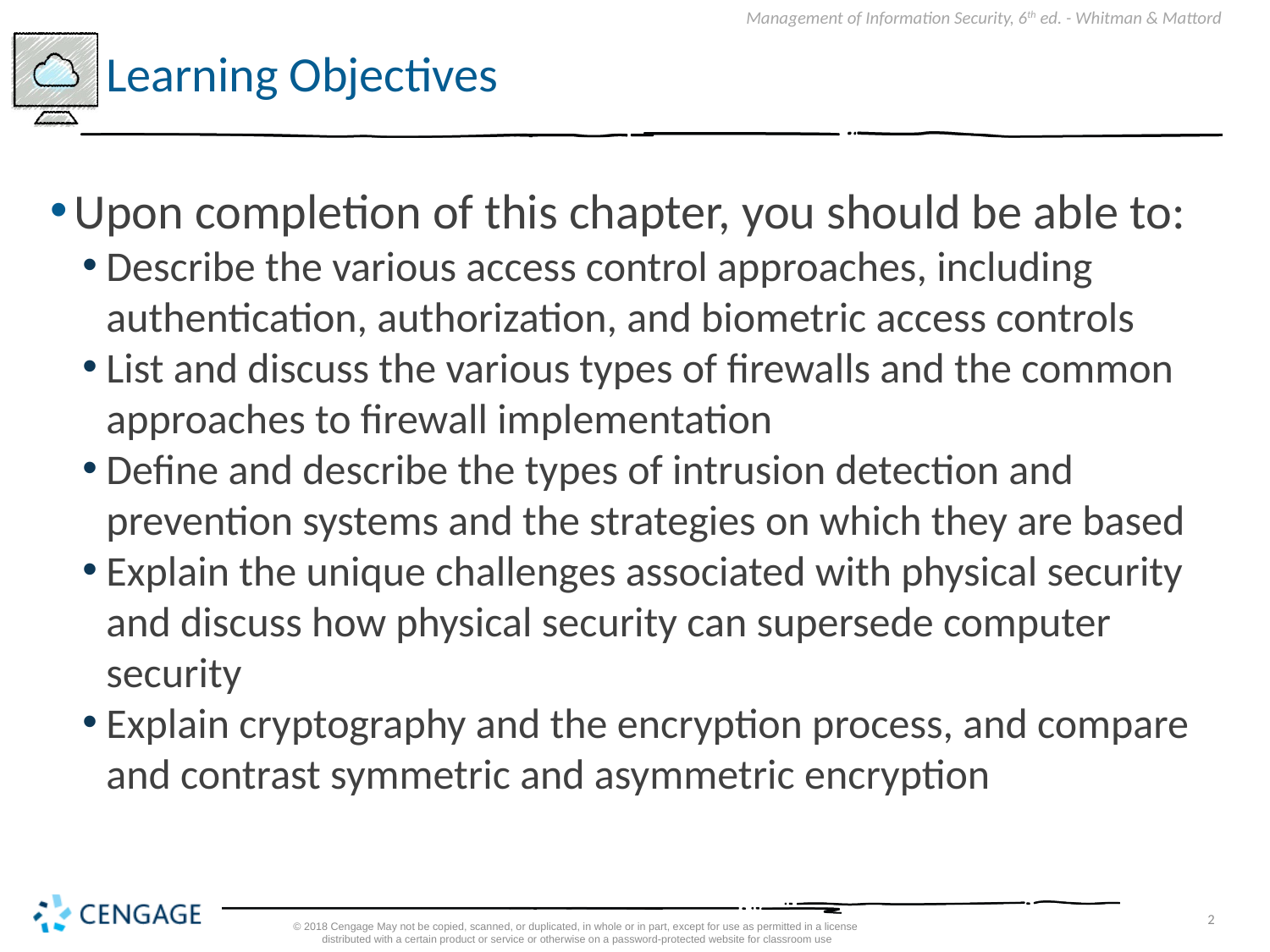

# Learning Objectives
Upon completion of this chapter, you should be able to:
Describe the various access control approaches, including authentication, authorization, and biometric access controls
List and discuss the various types of firewalls and the common approaches to firewall implementation
Define and describe the types of intrusion detection and prevention systems and the strategies on which they are based
Explain the unique challenges associated with physical security and discuss how physical security can supersede computer security
Explain cryptography and the encryption process, and compare and contrast symmetric and asymmetric encryption